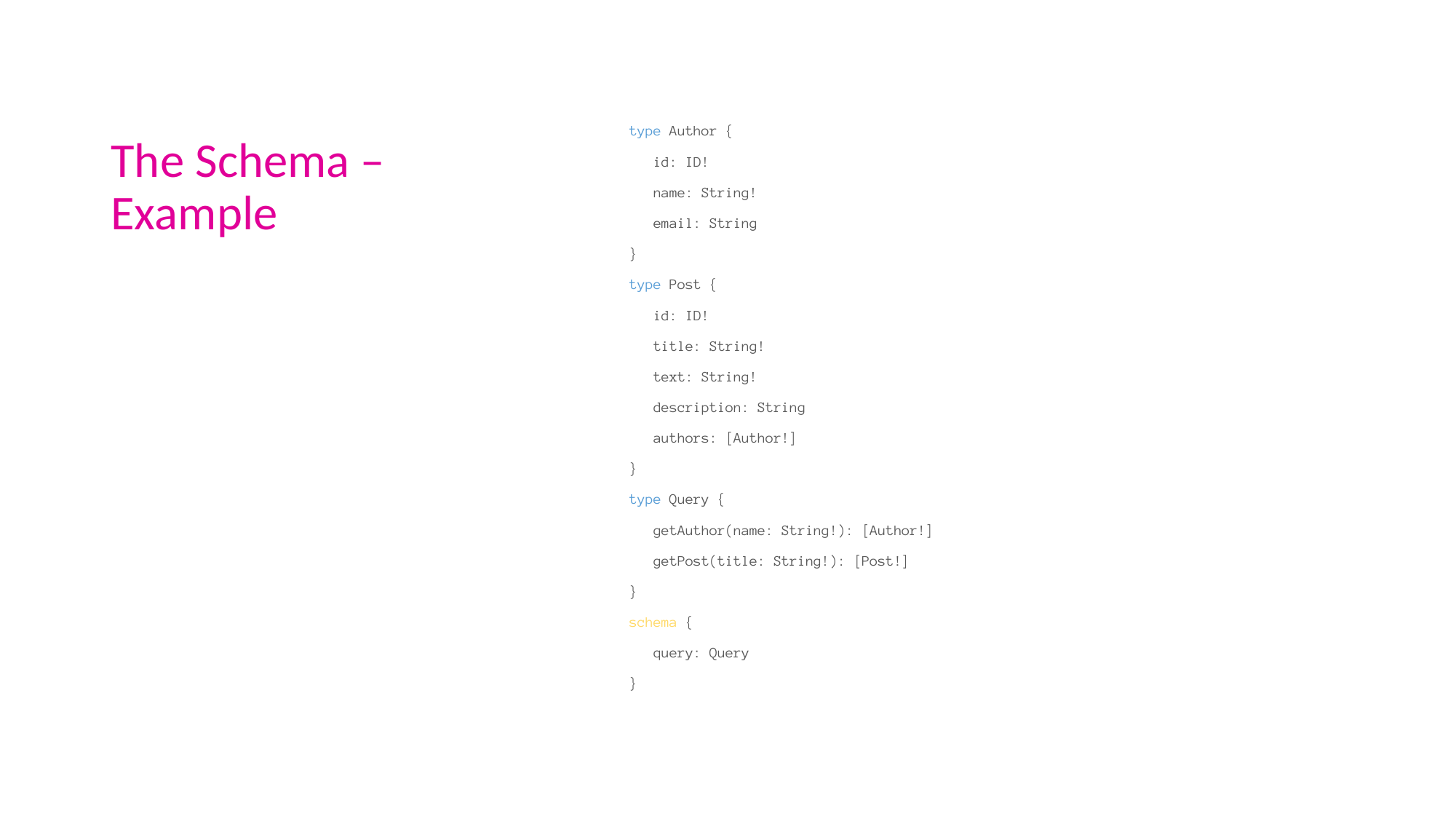

# The Schema – Example
type Author {
   id: ID!
   name: String!
   email: String
}
type Post {
   id: ID!
   title: String!
   text: String!
   description: String
   authors: [Author!]
}
type Query {
   getAuthor(name: String!): [Author!]
   getPost(title: String!): [Post!]
}
schema {
   query: Query
}